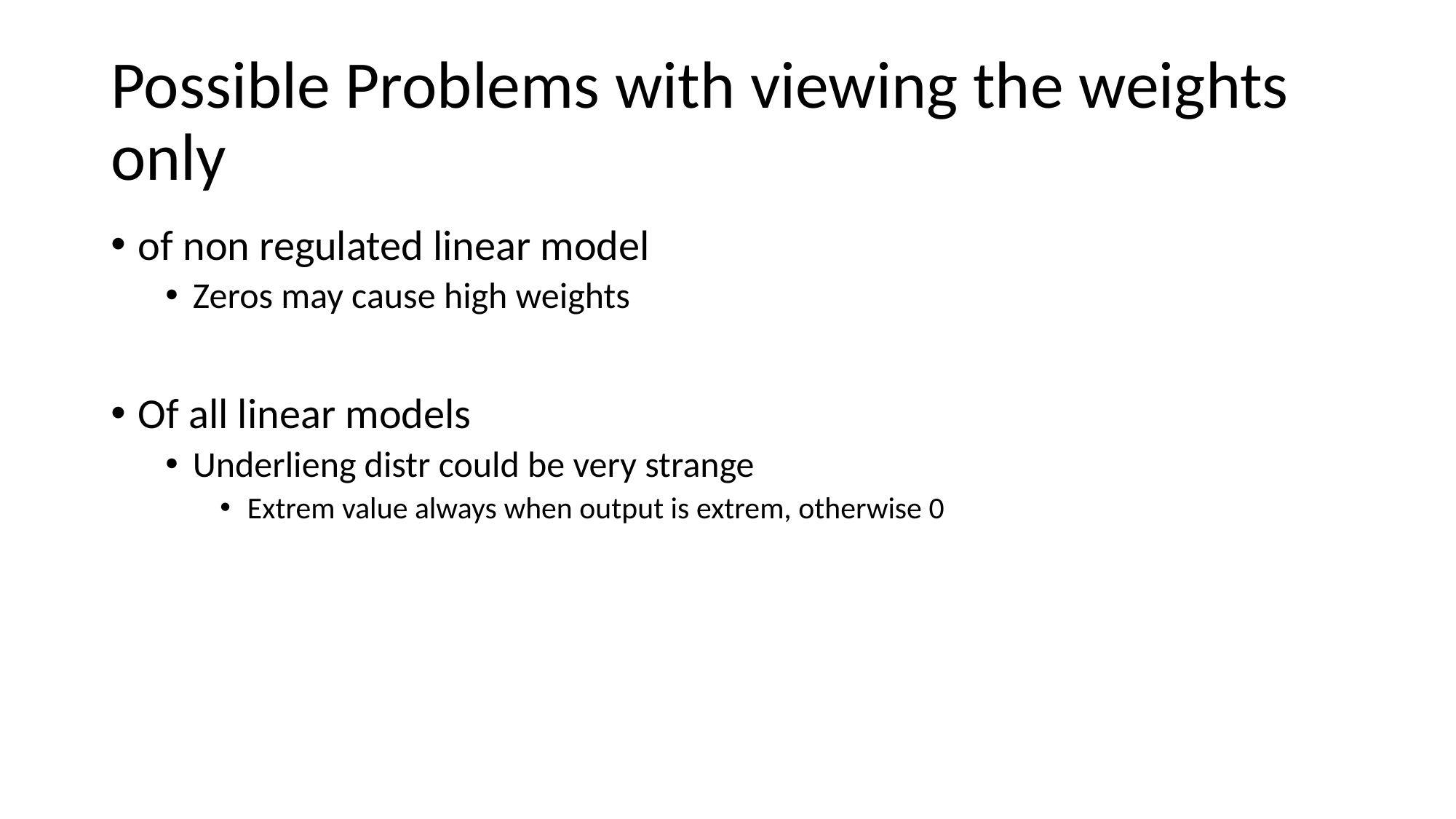

# Possible Problems with viewing the weights only
of non regulated linear model
Zeros may cause high weights

Of all linear models
Underlieng distr could be very strange
Extrem value always when output is extrem, otherwise 0